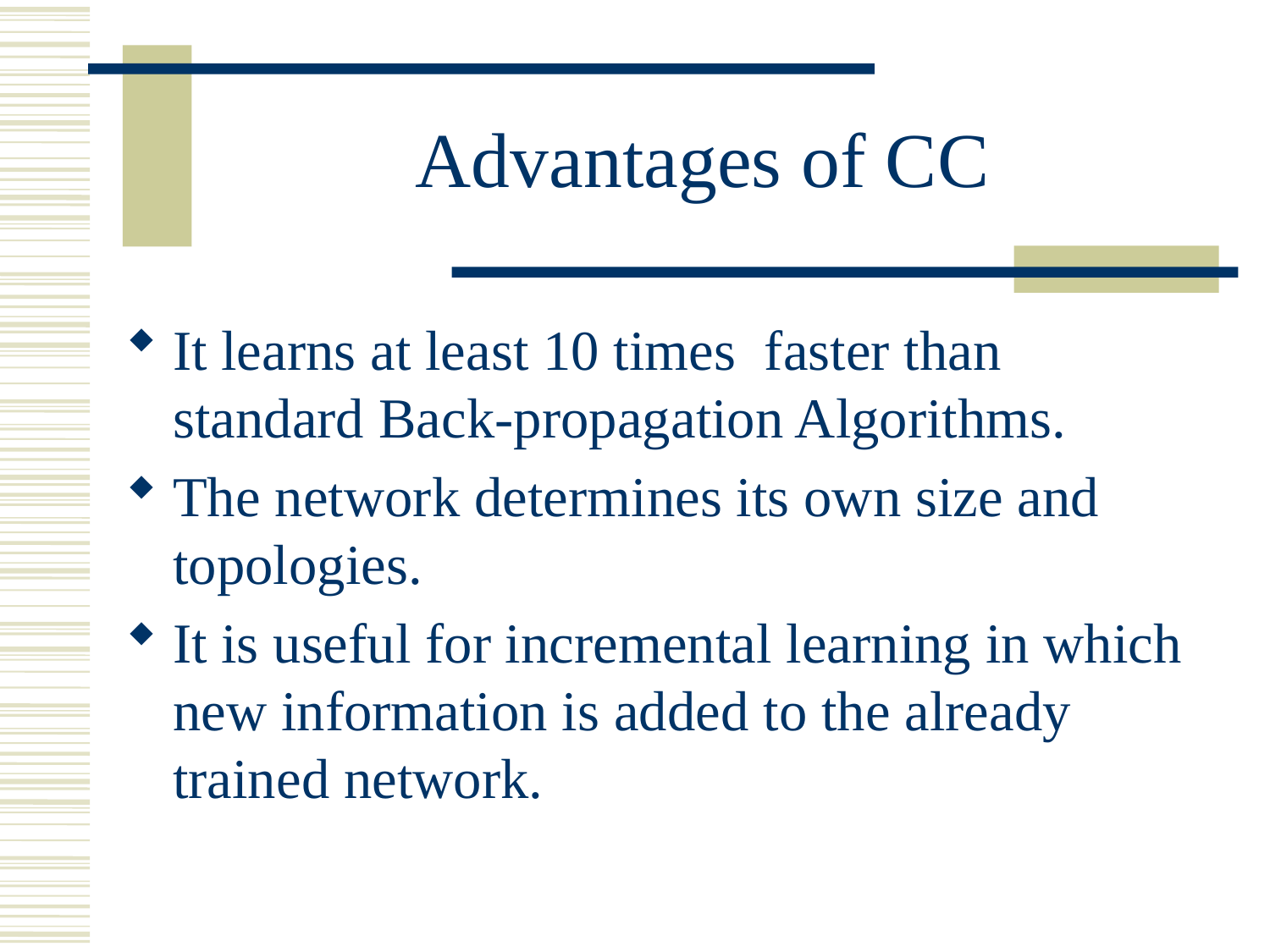

# Advantages of CC
It learns at least 10 times  faster than standard Back-propagation Algorithms.
The network determines its own size and topologies.
It is useful for incremental learning in which new information is added to the already trained network.